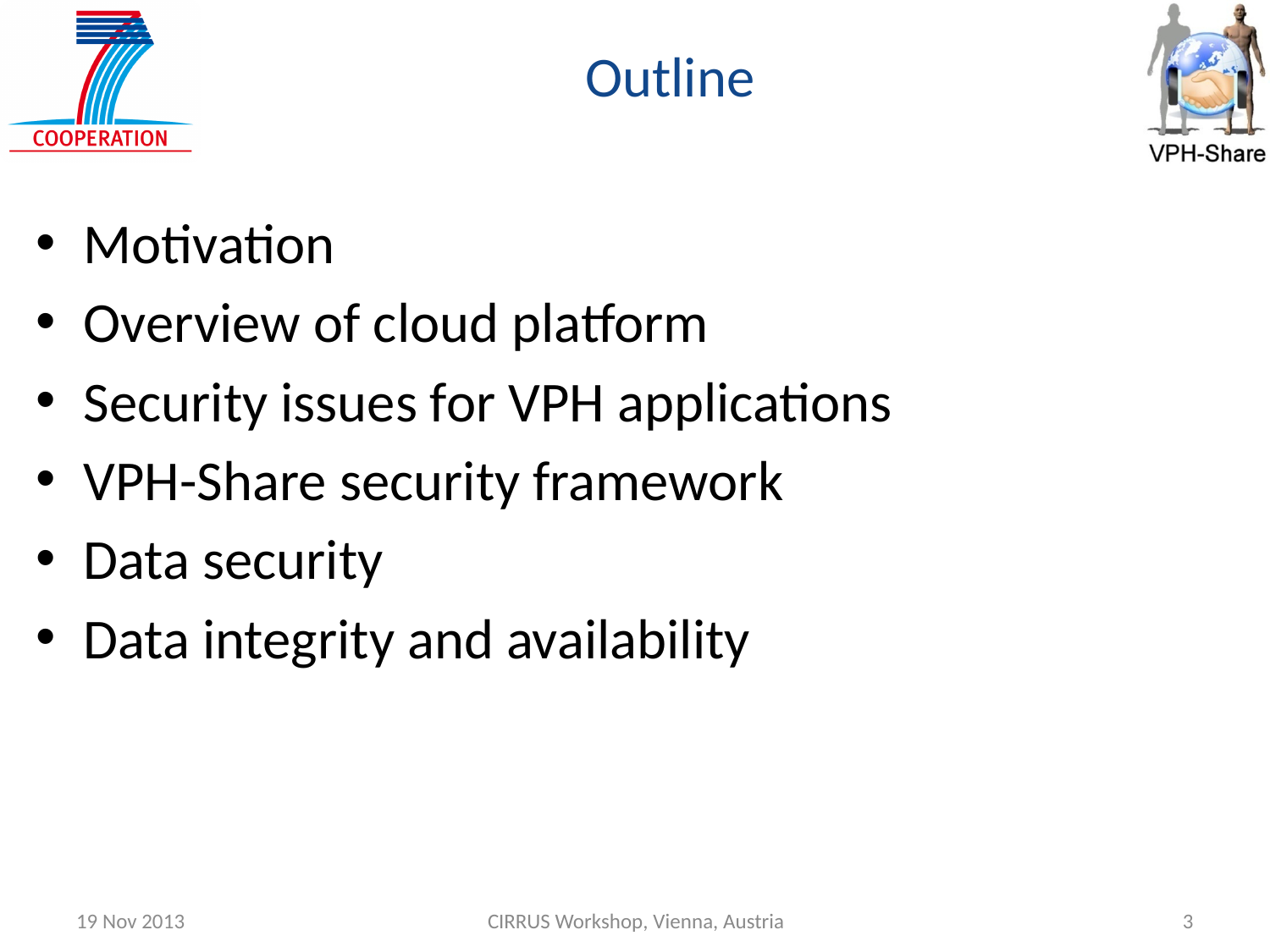

# Outline
Motivation
Overview of cloud platform
Security issues for VPH applications
VPH-Share security framework
Data security
Data integrity and availability